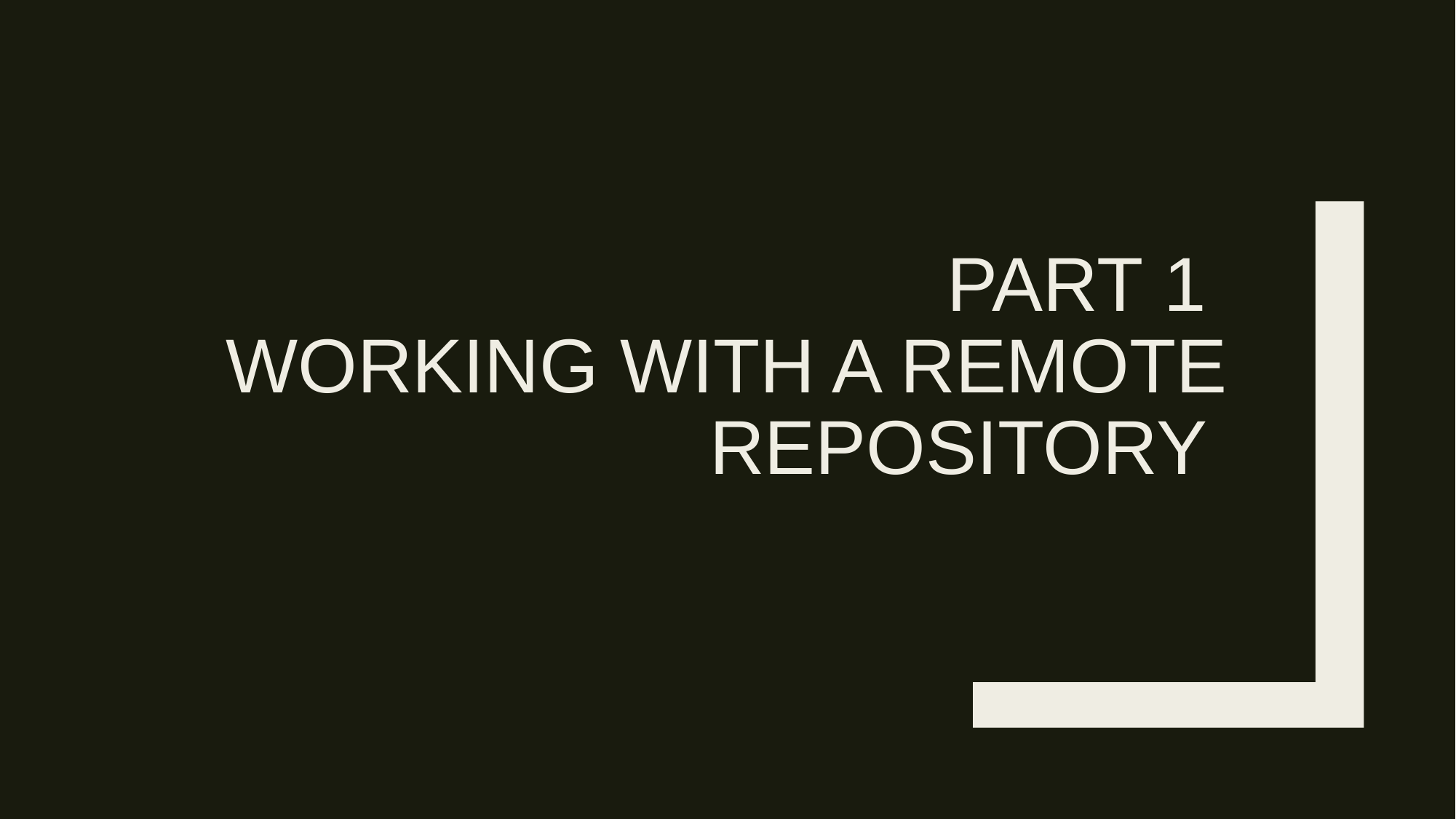

# PART 1 WORKING WITH A REMOTE REPOSITORY